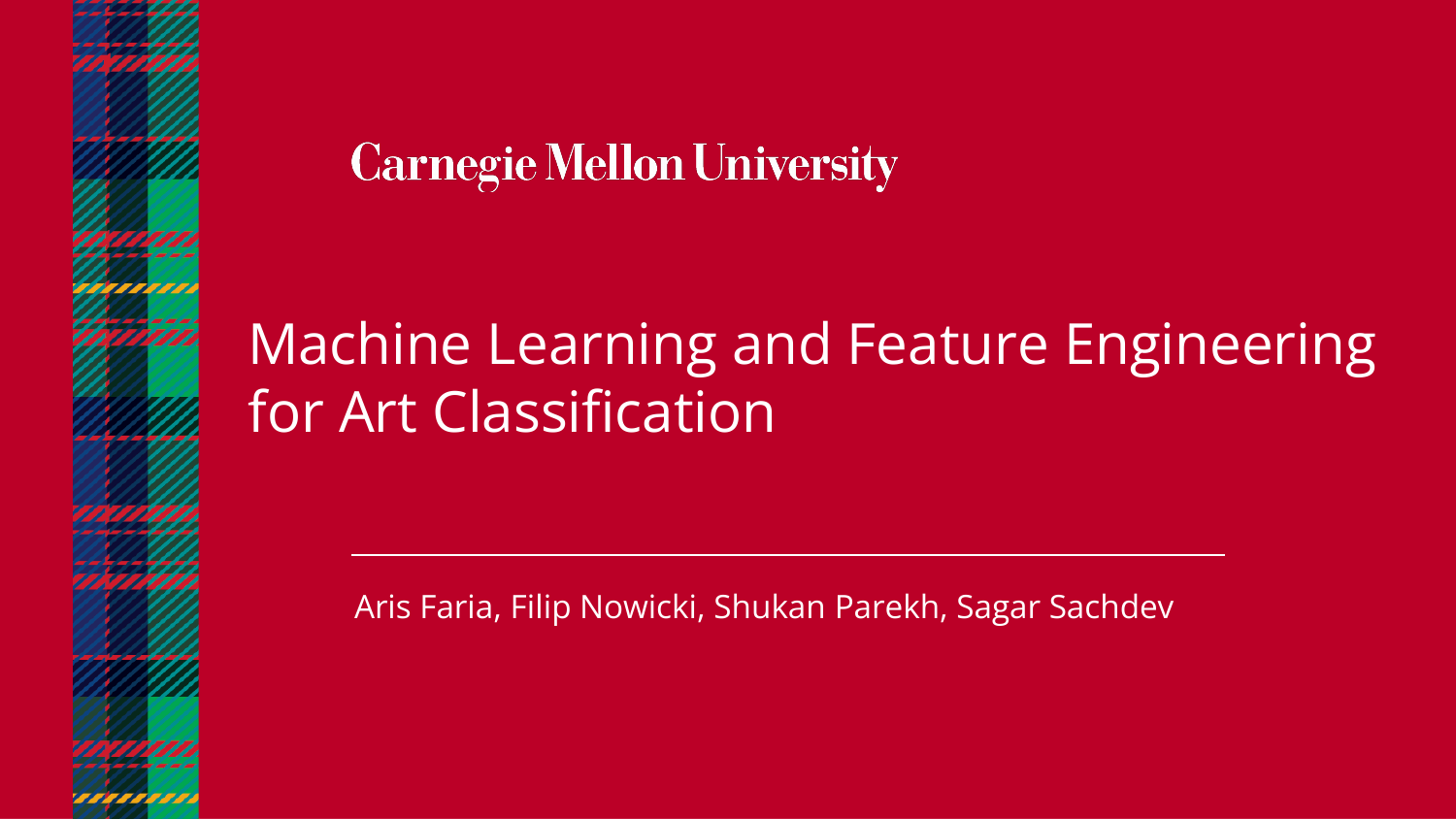

Machine Learning and Feature Engineering for Art Classification
Aris Faria, Filip Nowicki, Shukan Parekh, Sagar Sachdev